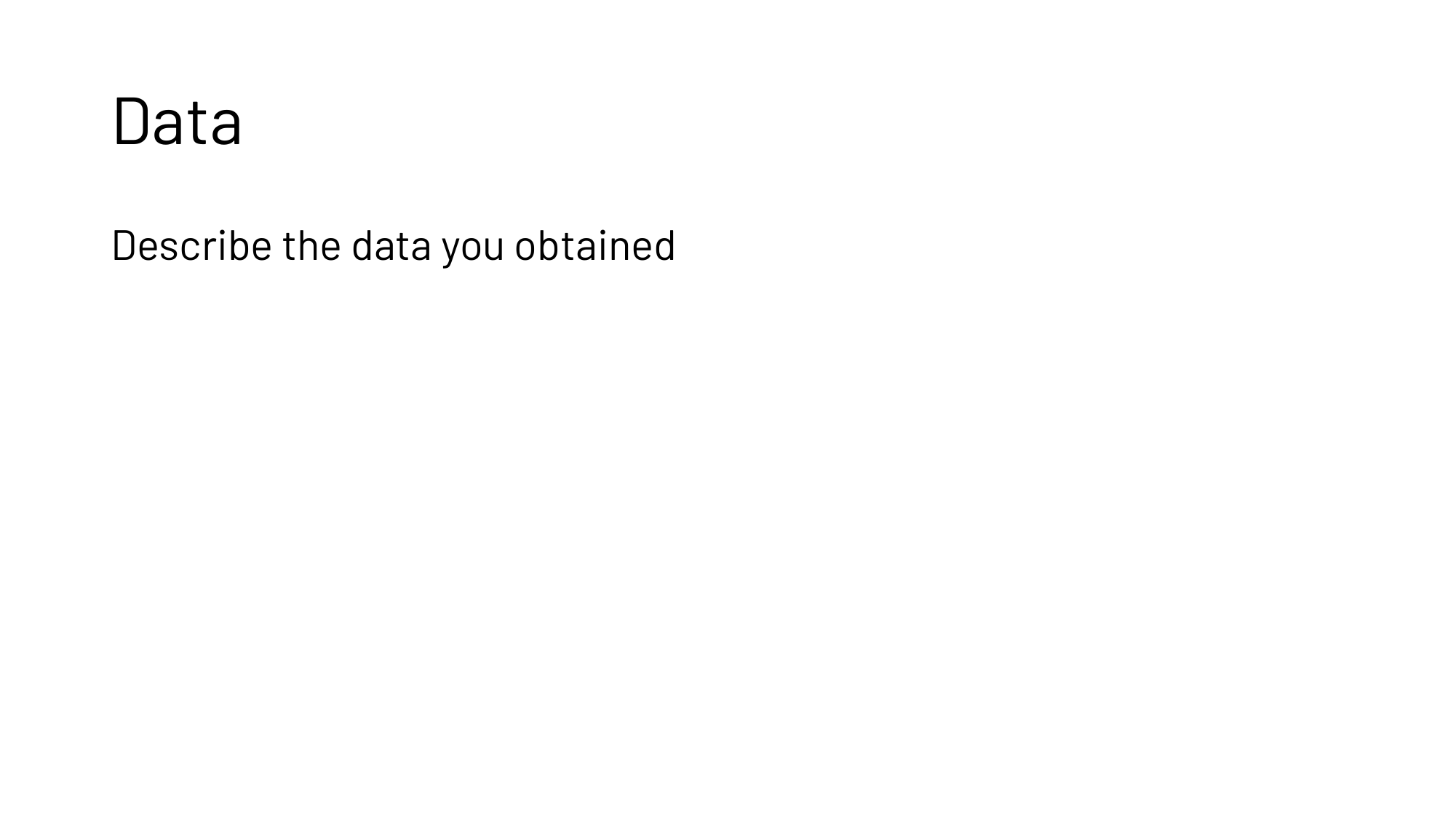

# Data
Describe the data you obtained